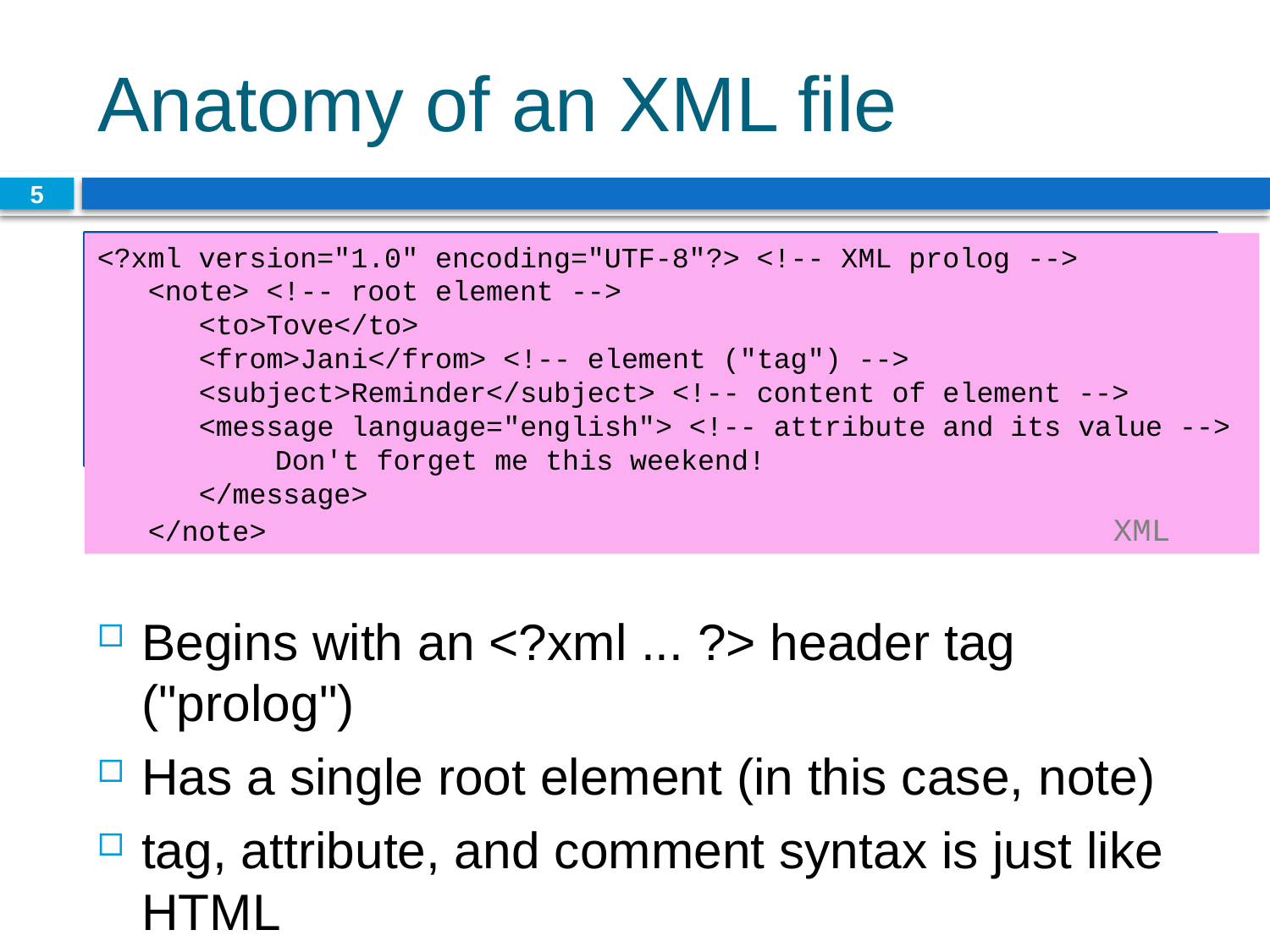

# Anatomy of an XML file
5

<?xml version="1.0" encoding="UTF-8"?> <!-- XML prolog -->
   <note> <!-- root element -->
      <to>Tove</to>
      <from>Jani</from> <!-- element ("tag") -->
      <subject>Reminder</subject> <!-- content of element -->
      <message language="english"> <!-- attribute and its value -->
	   Don't forget me this weekend!
      </message>
   </note>					         	XML
Begins with an <?xml ... ?> header tag ("prolog")
Has a single root element (in this case, note)
tag, attribute, and comment syntax is just like HTML